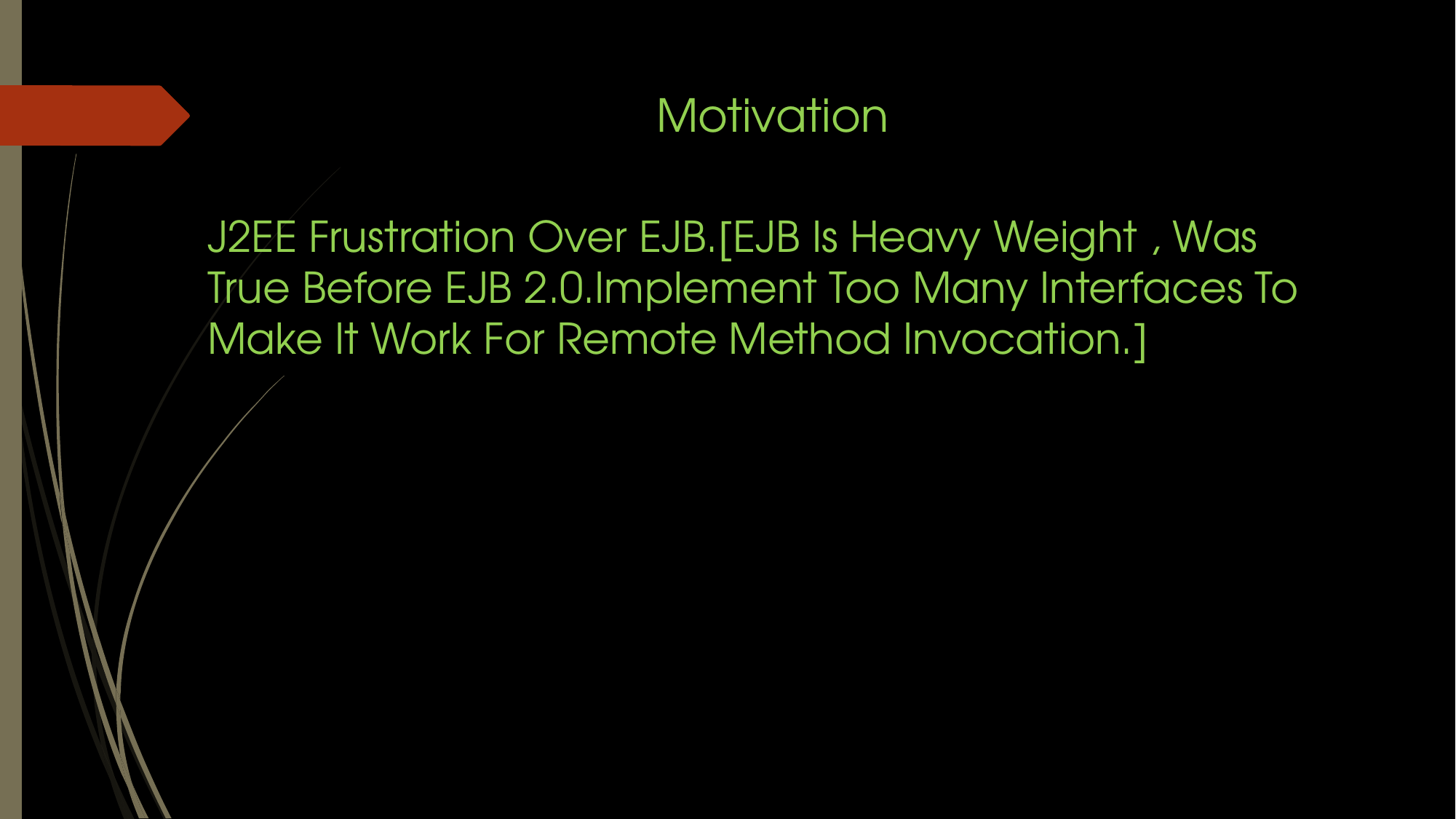

Motivation
J2EE Frustration Over EJB.[EJB Is Heavy Weight , Was True Before EJB 2.0.Implement Too Many Interfaces To Make It Work For Remote Method Invocation.]